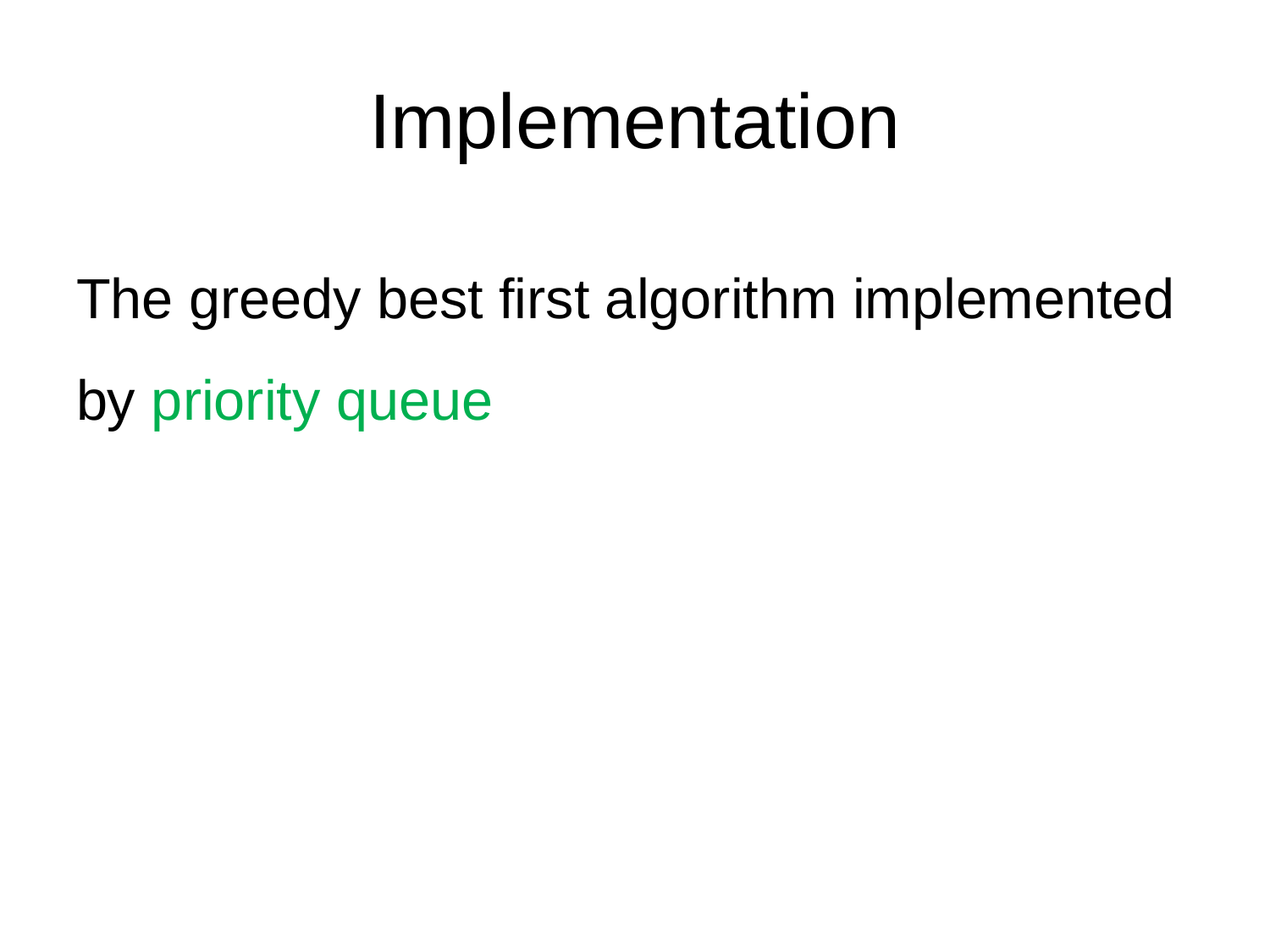

# Implementation
The greedy best first algorithm implemented by priority queue